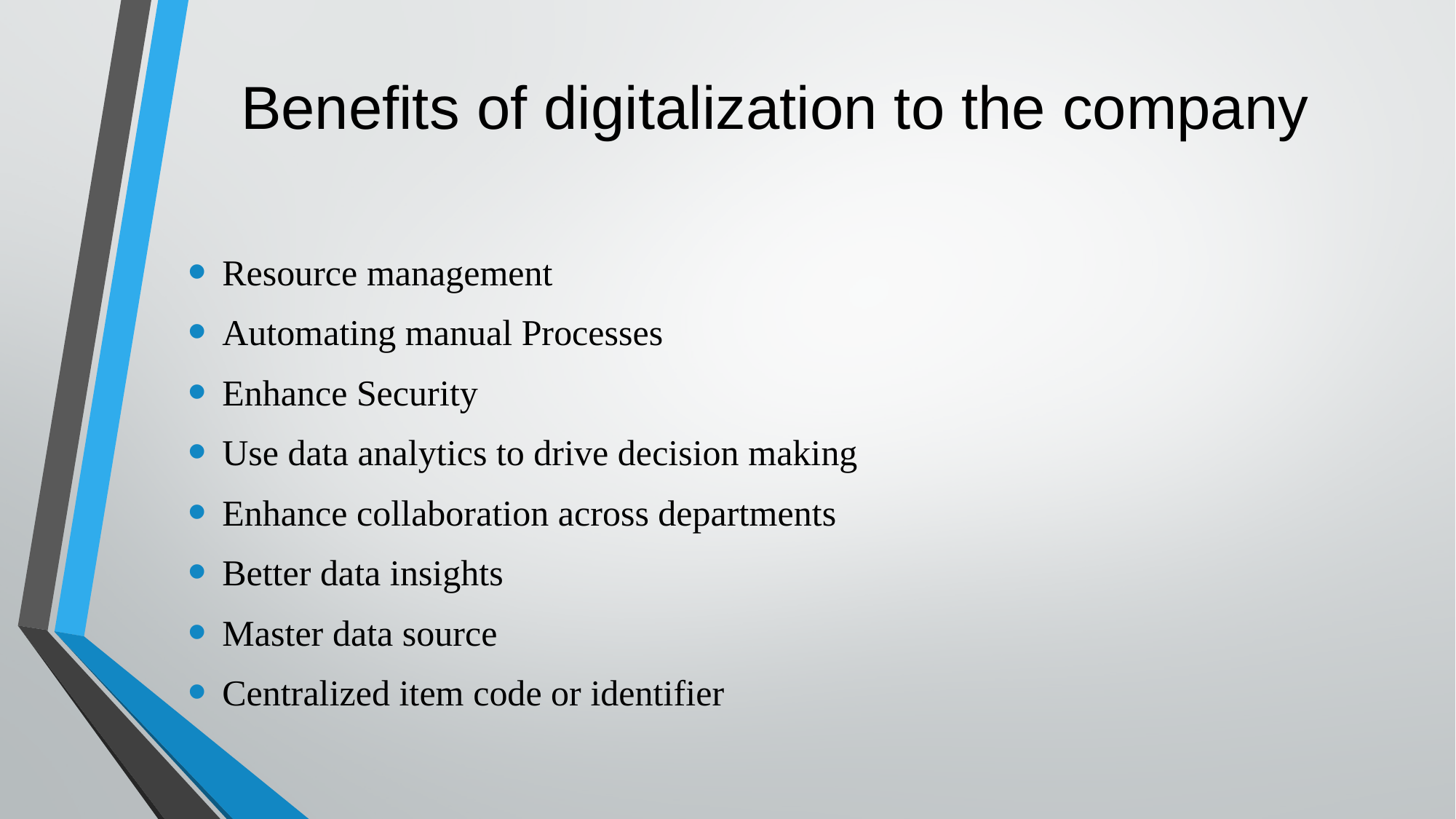

# Benefits of digitalization to the company
Resource management
Automating manual Processes
Enhance Security
Use data analytics to drive decision making
Enhance collaboration across departments
Better data insights
Master data source
Centralized item code or identifier